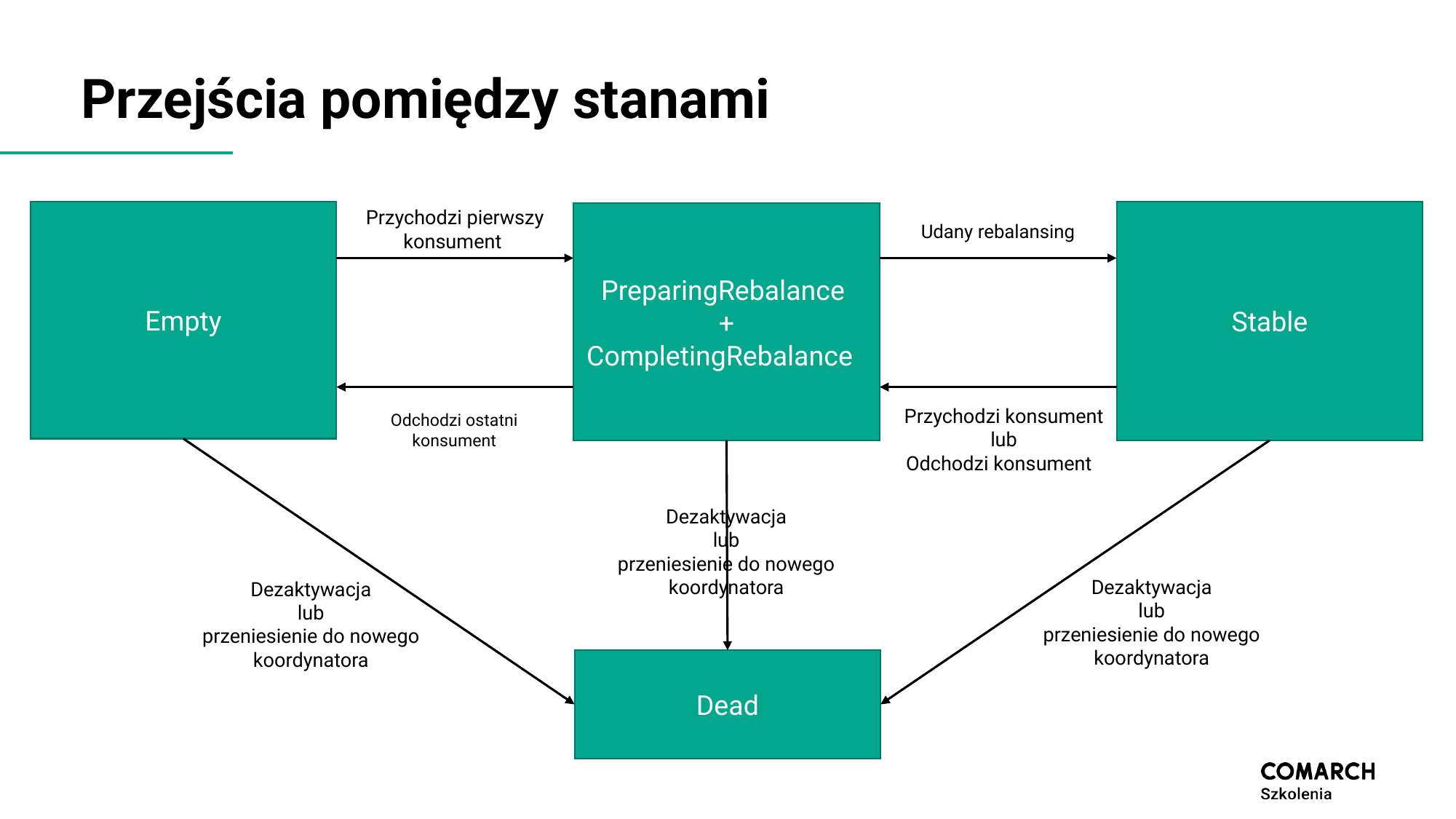

# Przejścia pomiędzy stanami

Przychodzi pierwszy konsument
Empty
Stable
PreparingRebalance
+
CompletingRebalance
Udany rebalansing
Przychodzi konsument
lub
Odchodzi konsument
Odchodzi ostatni konsument
Dezaktywacja
lub
przeniesienie do nowego
koordynatora
Dezaktywacja
lub
przeniesienie do nowego
koordynatora
Dezaktywacja
lub
przeniesienie do nowego
koordynatora
Dead